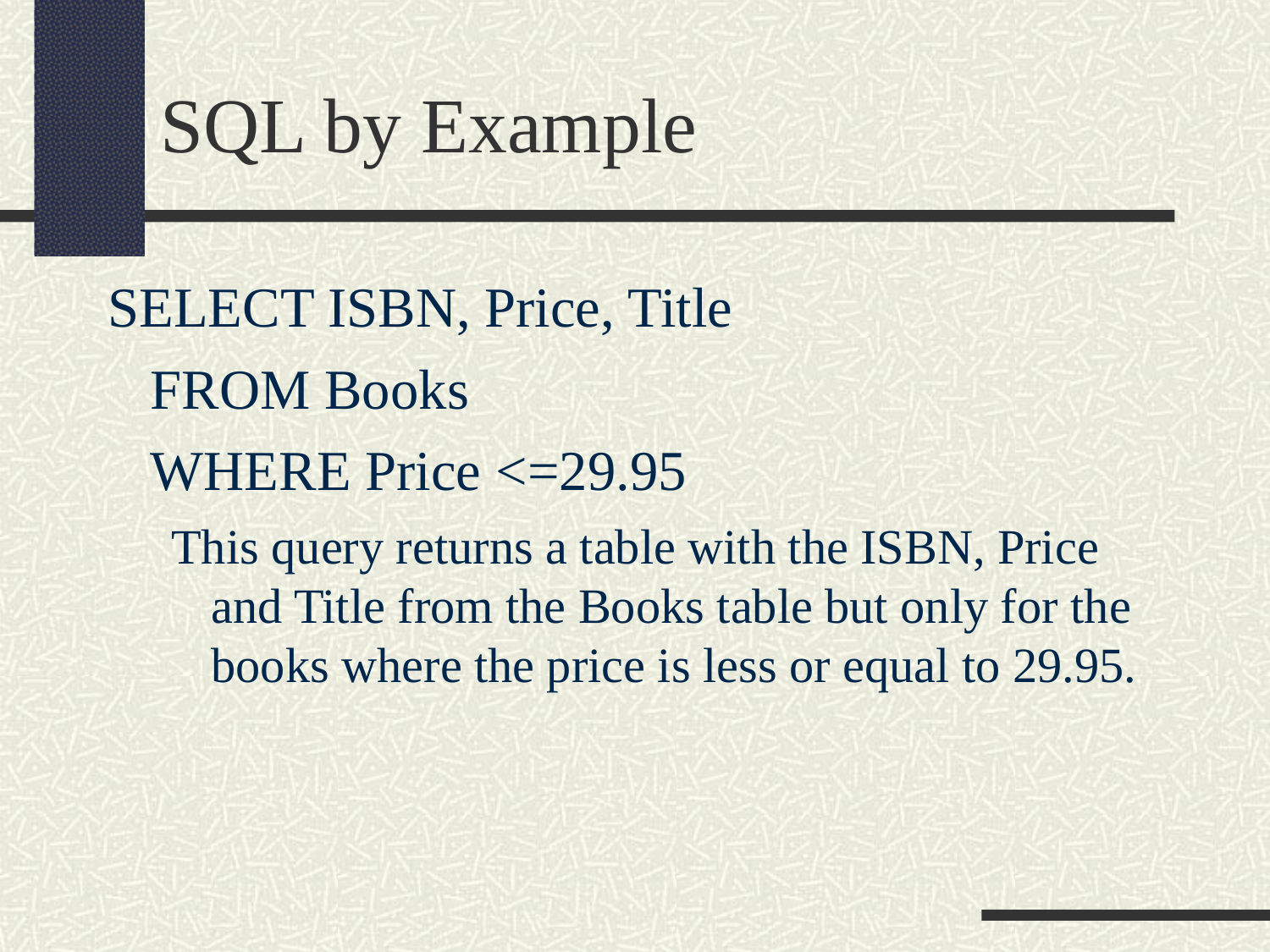

SQL by Example
SELECT ISBN, Price, Title
   FROM Books
   WHERE Price <=29.95
This query returns a table with the ISBN, Price and Title from the Books table but only for the books where the price is less or equal to 29.95.